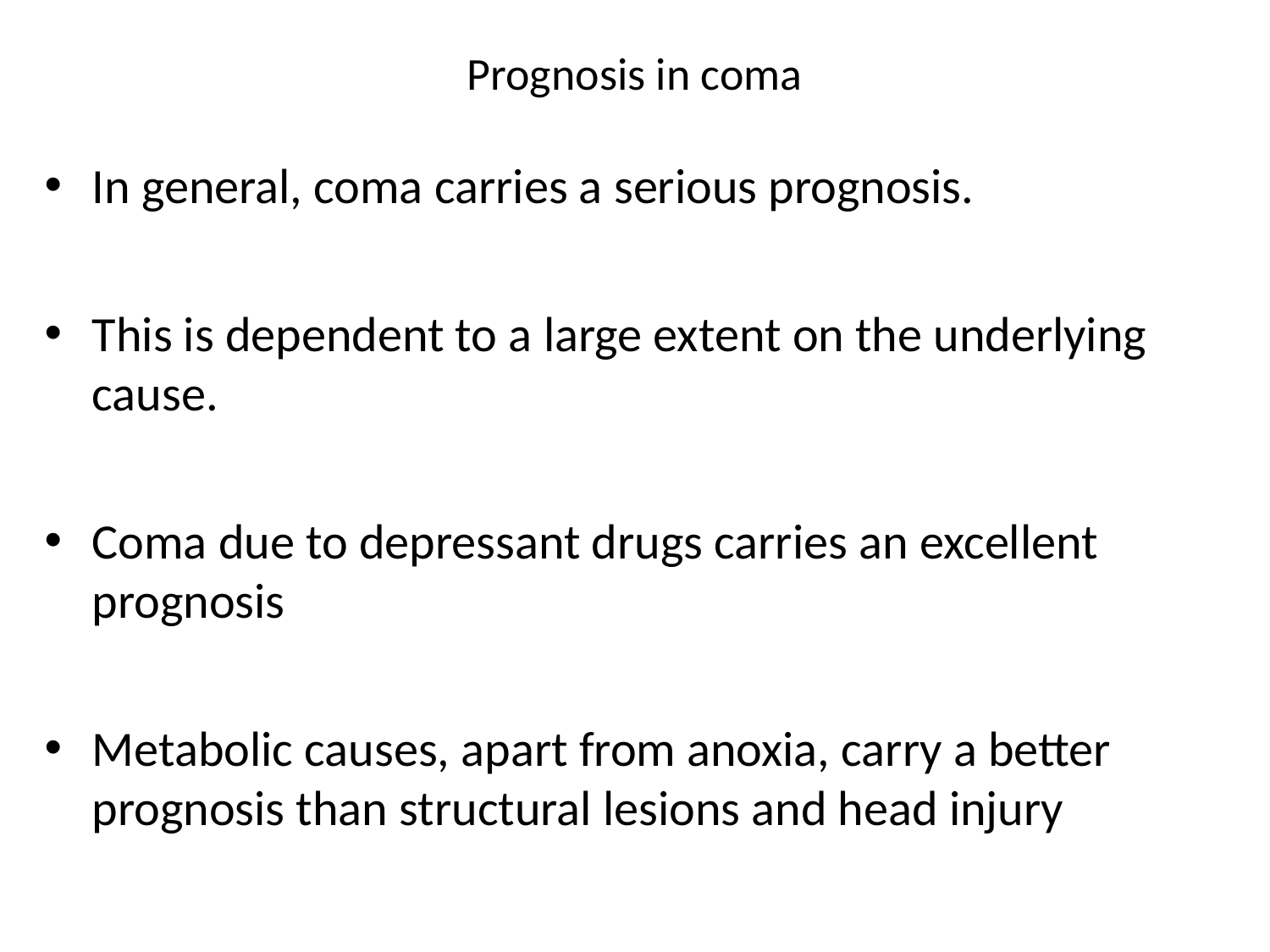

# Prognosis in coma
In general, coma carries a serious prognosis.

This is dependent to a large extent on the underlying cause.

Coma due to depressant drugs carries an excellent prognosis

Metabolic causes, apart from anoxia, carry a better prognosis than structural lesions and head injury